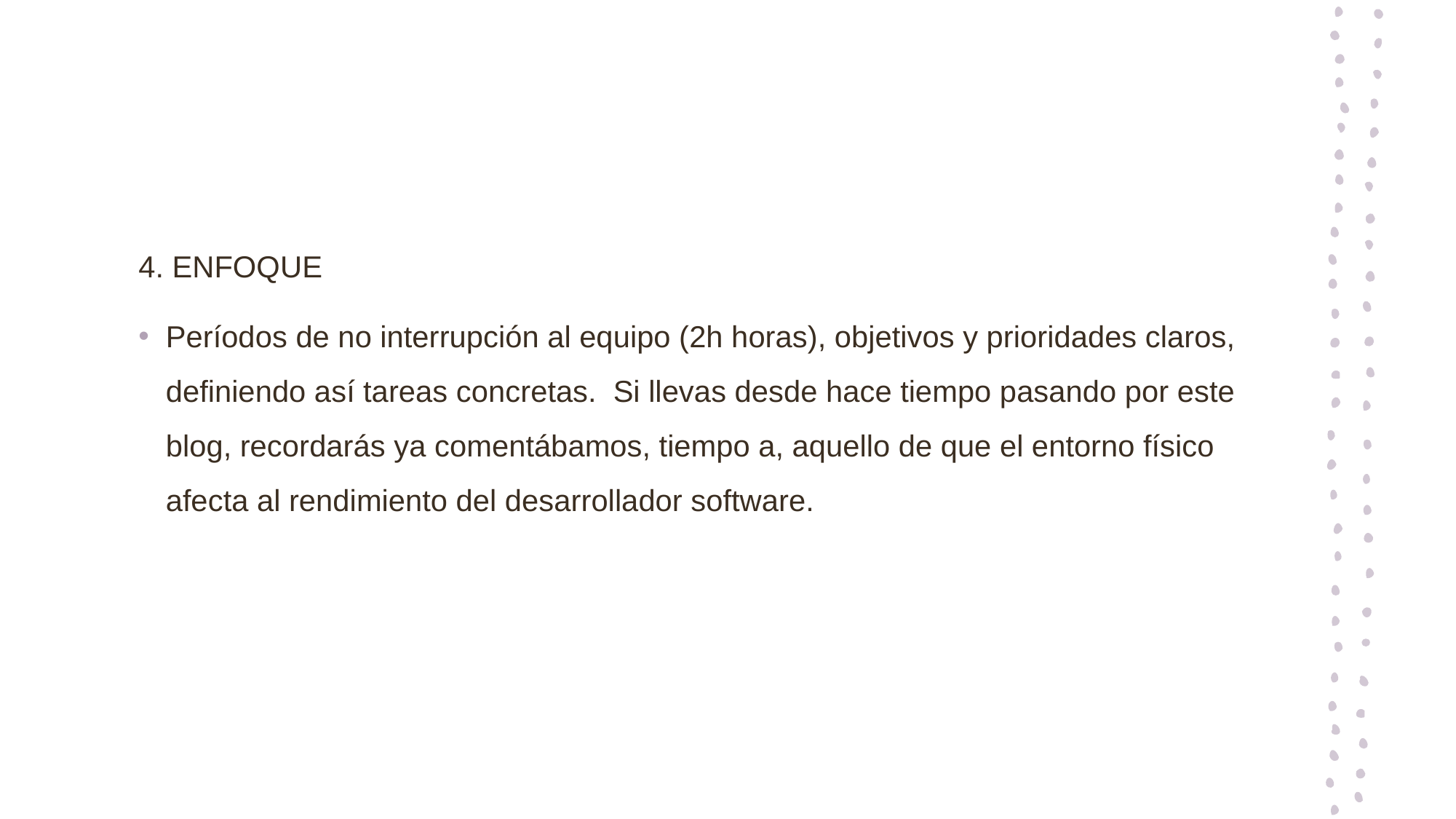

4. ENFOQUE
Períodos de no interrupción al equipo (2h horas), objetivos y prioridades claros, definiendo así tareas concretas.  Si llevas desde hace tiempo pasando por este blog, recordarás ya comentábamos, tiempo a, aquello de que el entorno físico afecta al rendimiento del desarrollador software.